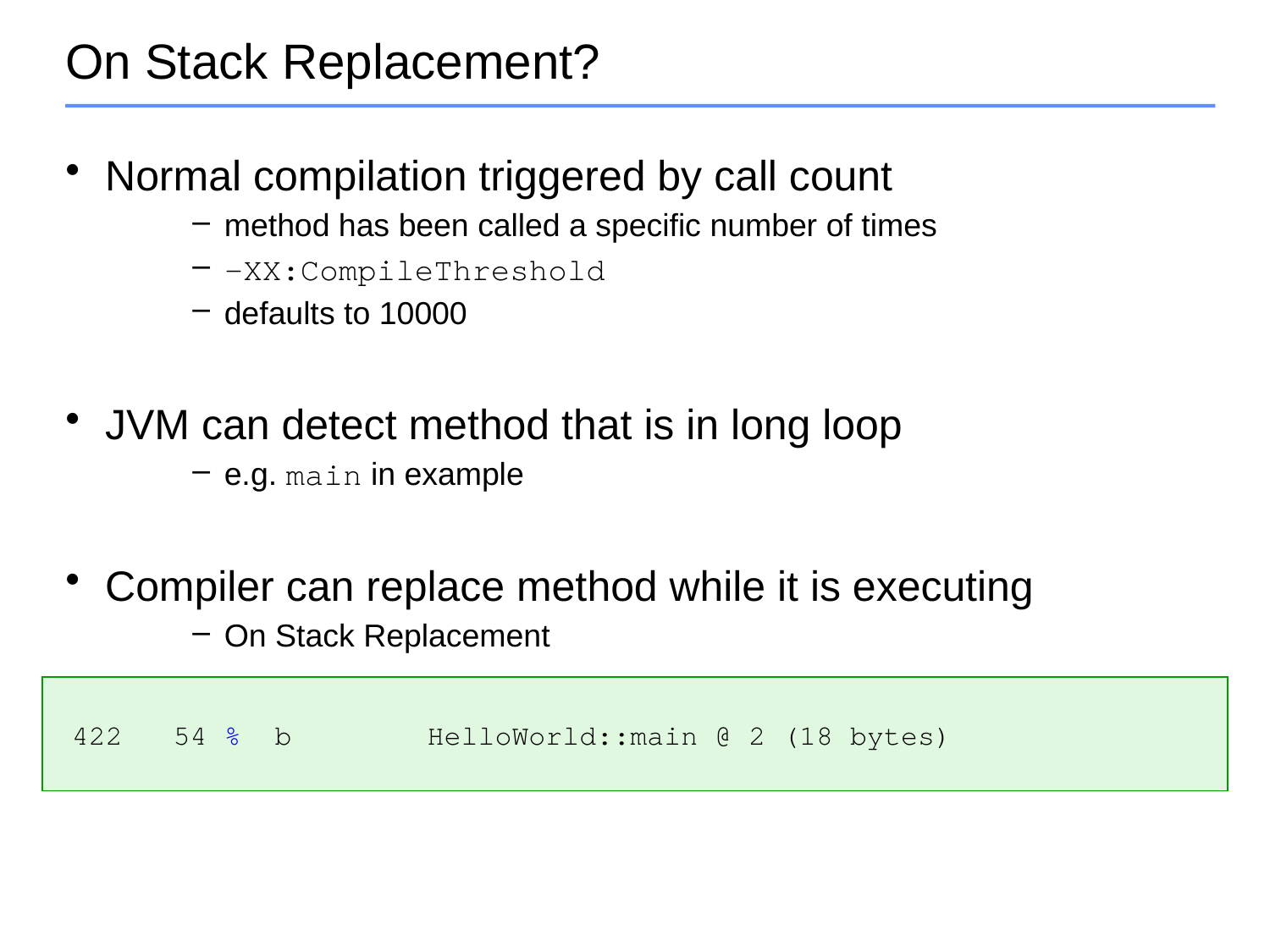

# On Stack Replacement?
Normal compilation triggered by call count
method has been called a specific number of times
-XX:CompileThreshold
defaults to 10000

JVM can detect method that is in long loop
e.g. main in example

Compiler can replace method while it is executing
On Stack Replacement

 422   54 %  b        HelloWorld::main @ 2 (18 bytes)